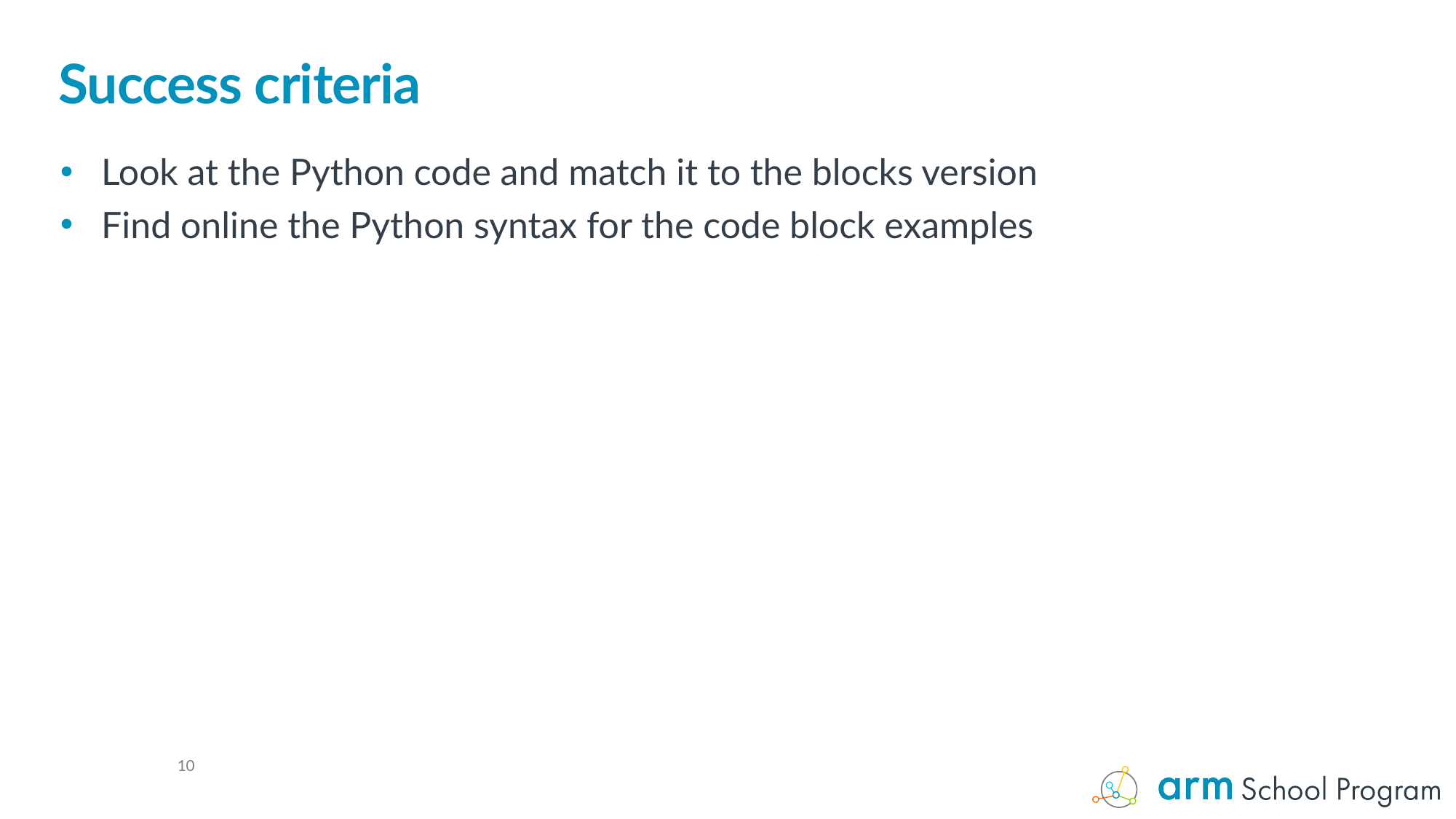

# Success criteria
Look at the Python code and match it to the blocks version
Find online the Python syntax for the code block examples